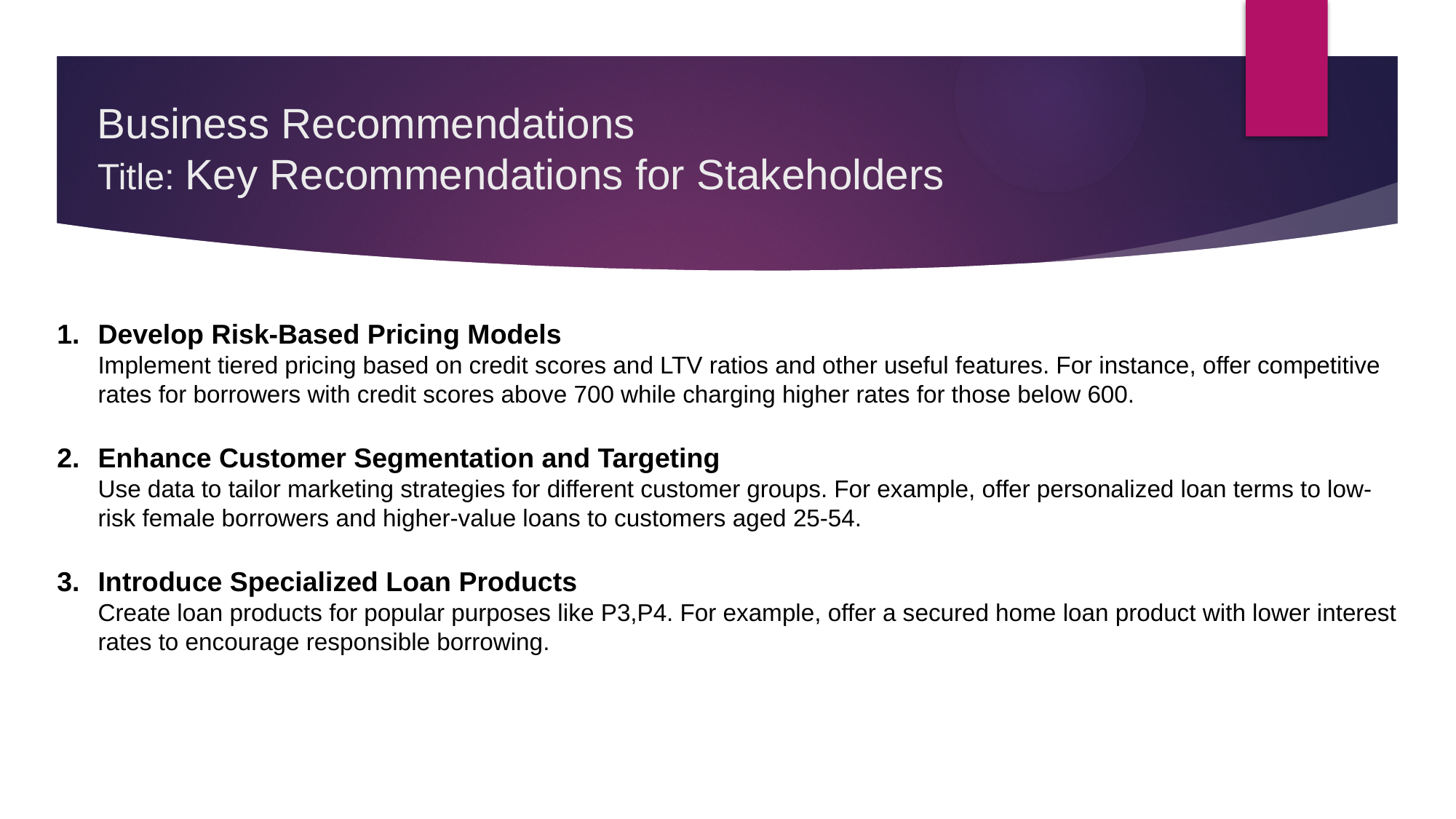

# Business Recommendations Title: Key Recommendations for Stakeholders
Develop Risk-Based Pricing Models
Implement tiered pricing based on credit scores and LTV ratios and other useful features. For instance, offer competitive rates for borrowers with credit scores above 700 while charging higher rates for those below 600.

Enhance Customer Segmentation and Targeting
Use data to tailor marketing strategies for different customer groups. For example, offer personalized loan terms to low-risk female borrowers and higher-value loans to customers aged 25-54.

Introduce Specialized Loan Products
Create loan products for popular purposes like P3,P4. For example, offer a secured home loan product with lower interest rates to encourage responsible borrowing.